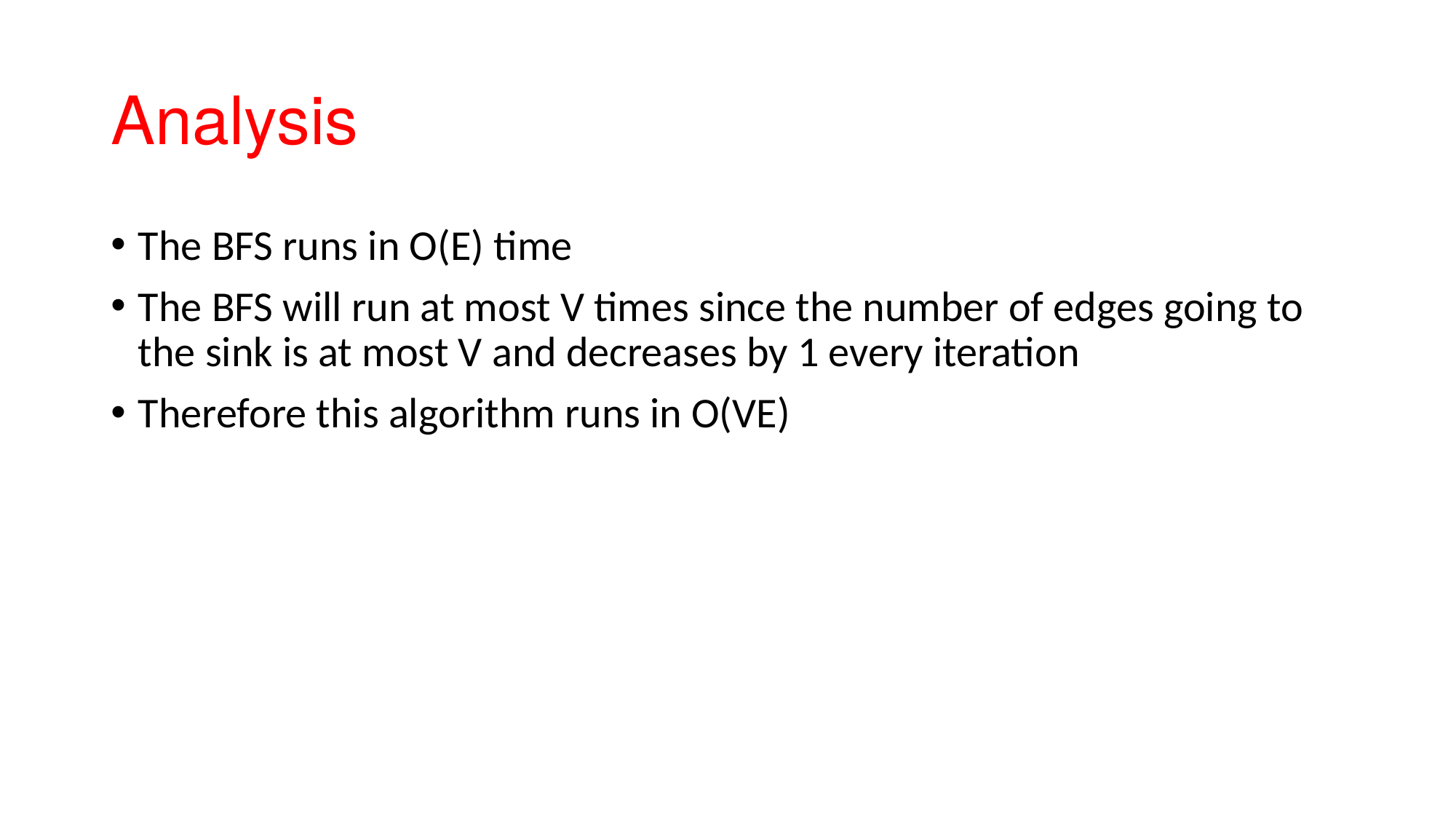

# Analysis
The BFS runs in O(E) time
The BFS will run at most V times since the number of edges going to the sink is at most V and decreases by 1 every iteration
Therefore this algorithm runs in O(VE)